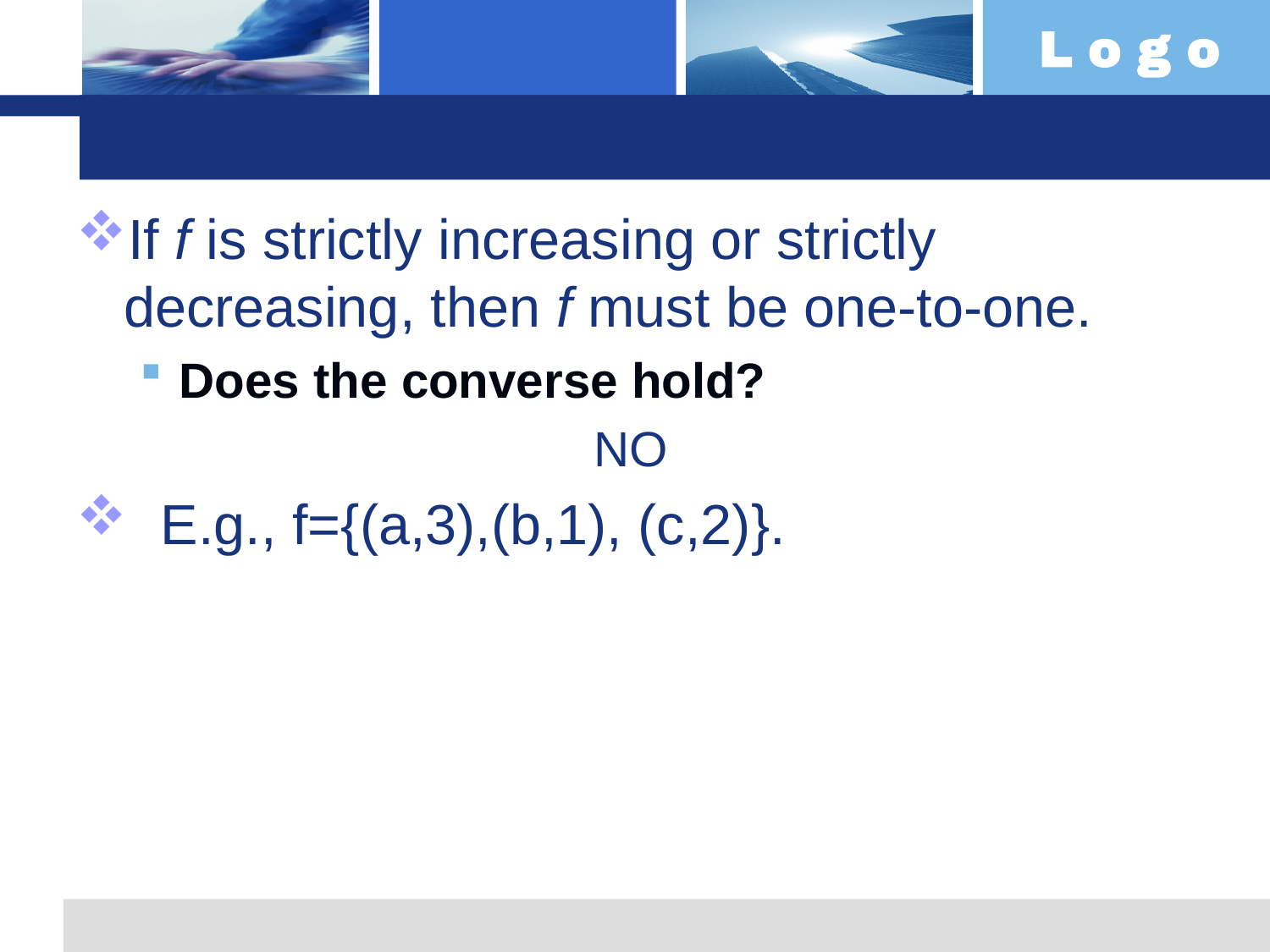

#
If f is strictly increasing or strictly decreasing, then f must be one-to-one.
Does the converse hold?
                                 NO
E.g., f={(a,3),(b,1), (c,2)}.
30